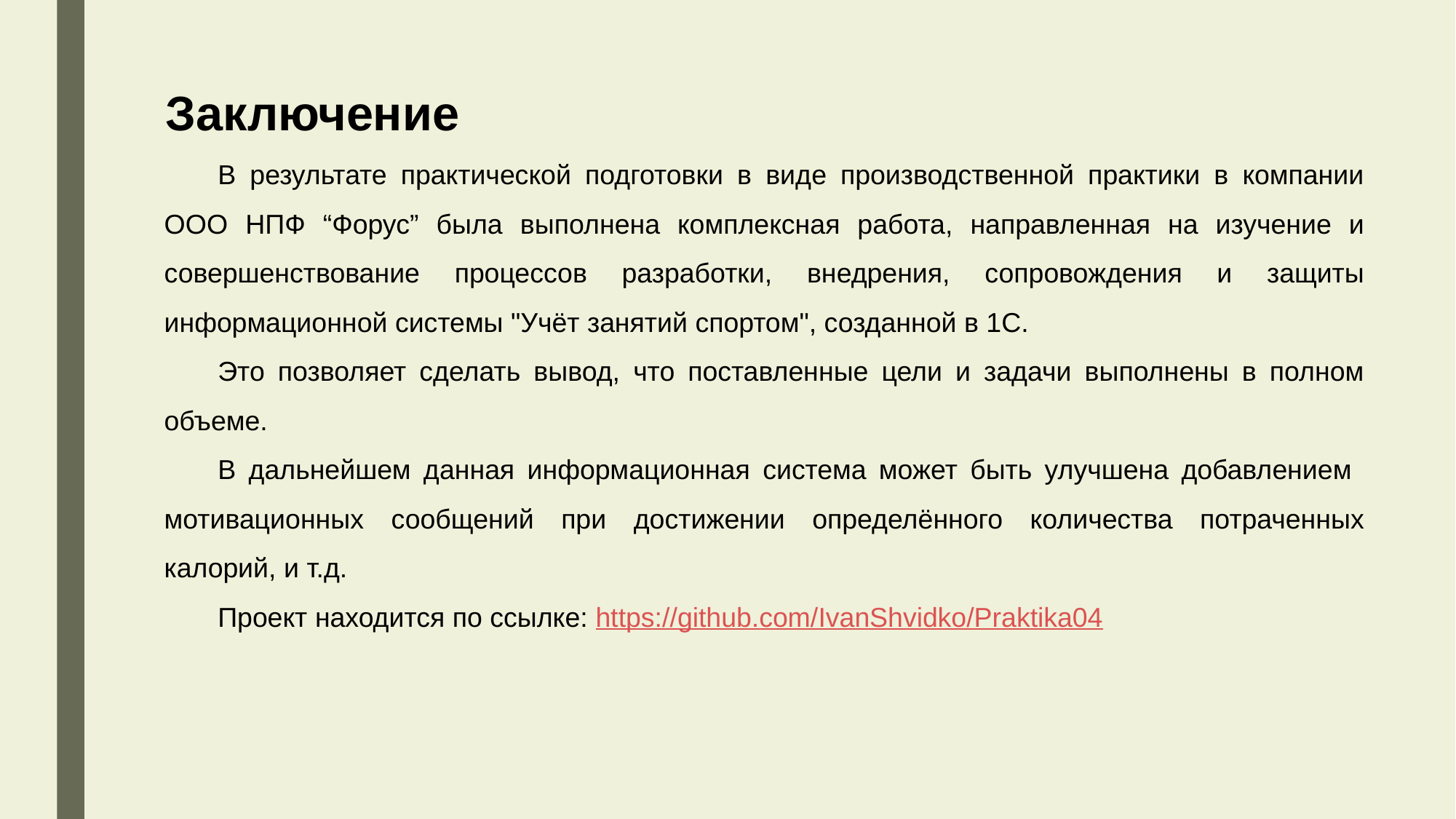

Заключение
В результате практической подготовки в виде производственной практики в компании ООО НПФ “Форус” была выполнена комплексная работа, направленная на изучение и совершенствование процессов разработки, внедрения, сопровождения и защиты информационной системы "Учёт занятий спортом", созданной в 1С.
Это позволяет сделать вывод, что поставленные цели и задачи выполнены в полном объеме.
В дальнейшем данная информационная система может быть улучшена добавлением  мотивационных сообщений при достижении определённого количества потраченных калорий, и т.д.
Проект находится по ссылке: https://github.com/IvanShvidko/Praktika04